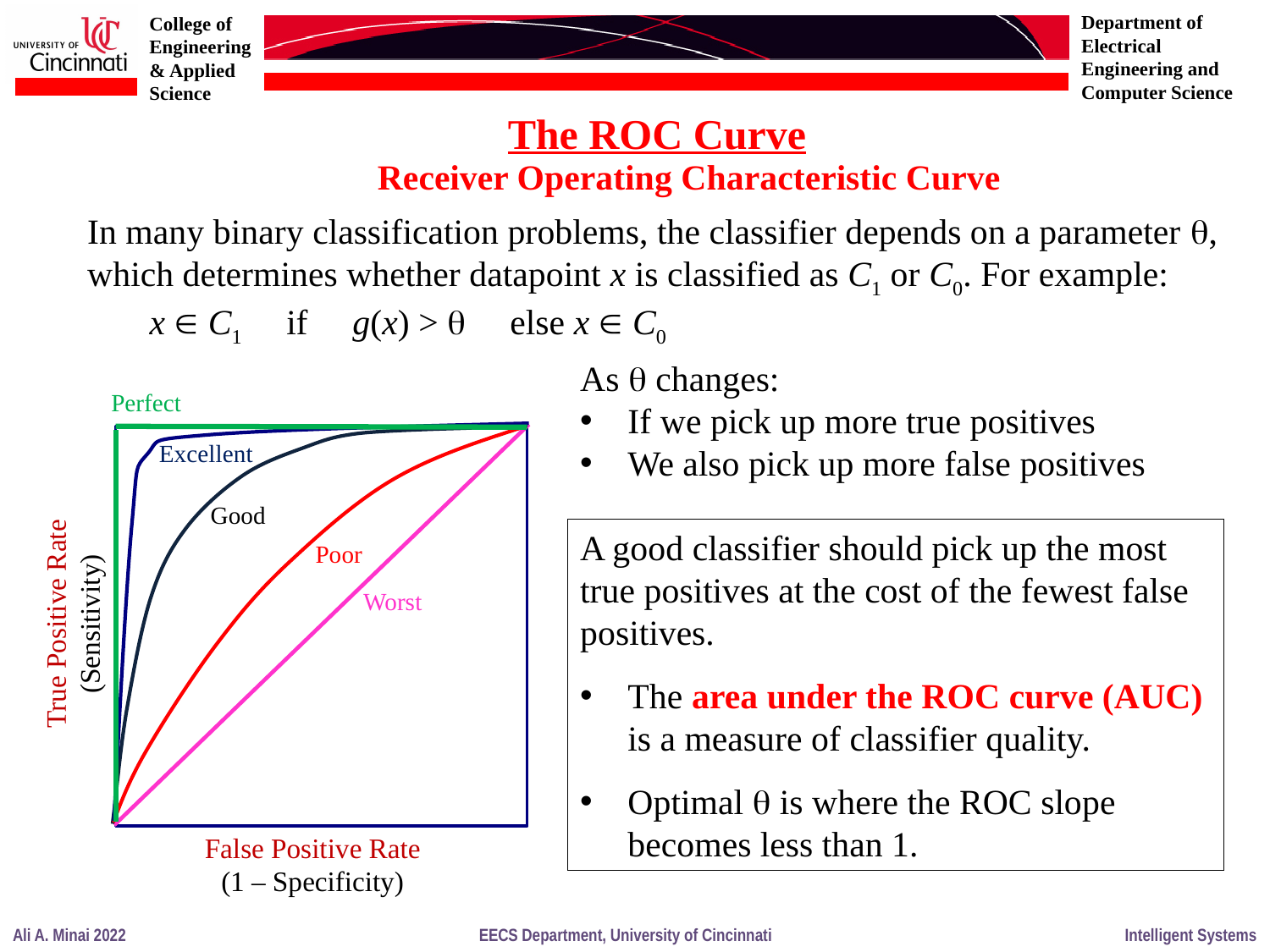

The ROC Curve
Receiver Operating Characteristic Curve
In many binary classification problems, the classifier depends on a parameter θ,
which determines whether datapoint x is classified as C1 or C0. For example:
       x ∈ C1     if     g(x) > θ     else x ∈ C0
As θ changes:
If we pick up more true positives
We also pick up more false positives
Perfect

Excellent
Best
Good
A good classifier should pick up the most true positives at the cost of the fewest false positives.
The area under the ROC curve (AUC) is a measure of classifier quality.
Optimal θ is where the ROC slope becomes less than 1.
Poor
Worst
True Positive Rate
(Sensitivity)
False Positive Rate
(1 – Specificity)